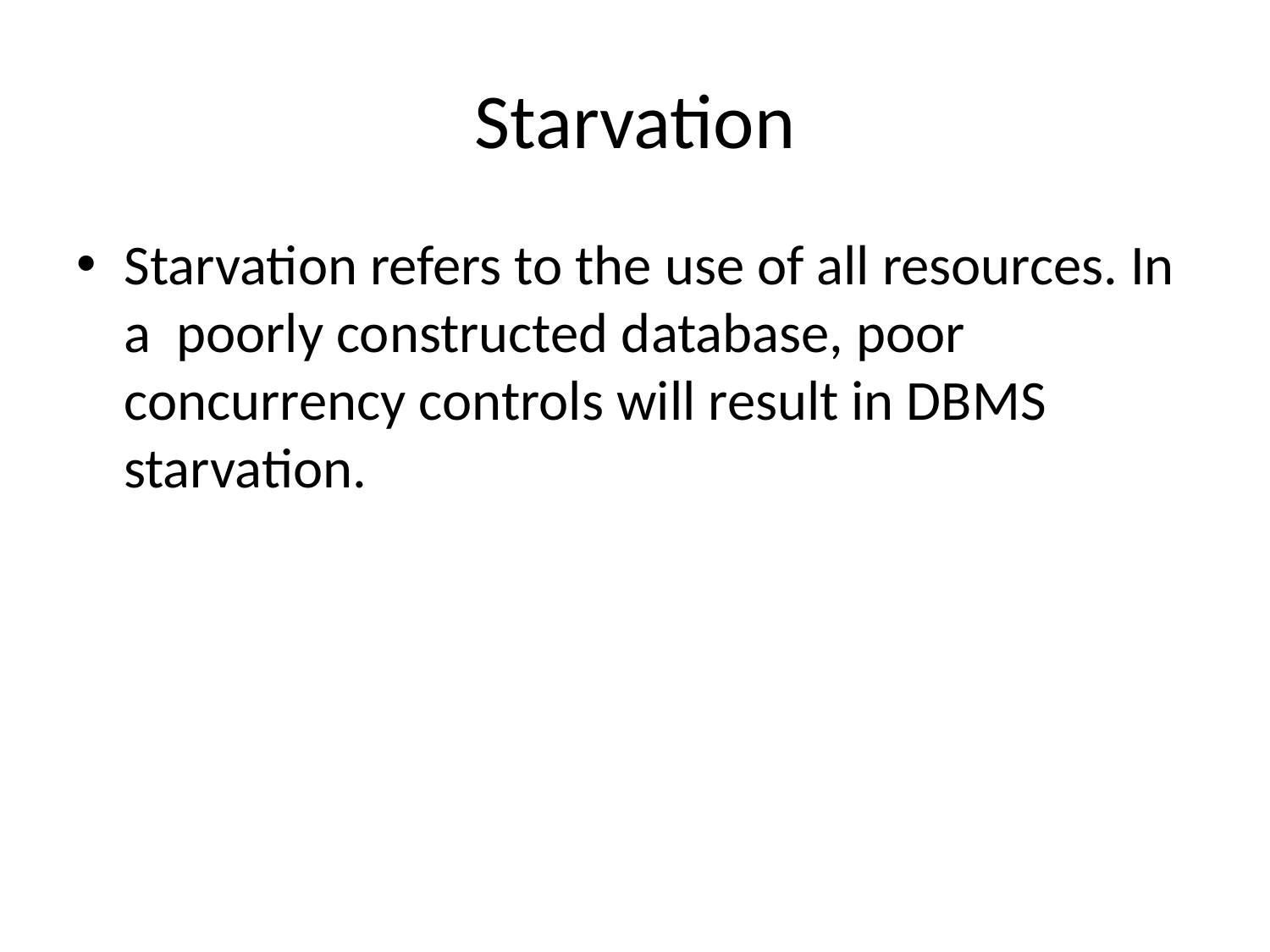

# Starvation
Starvation refers to the use of all resources. In a  poorly constructed database, poor concurrency controls will result in DBMS starvation.